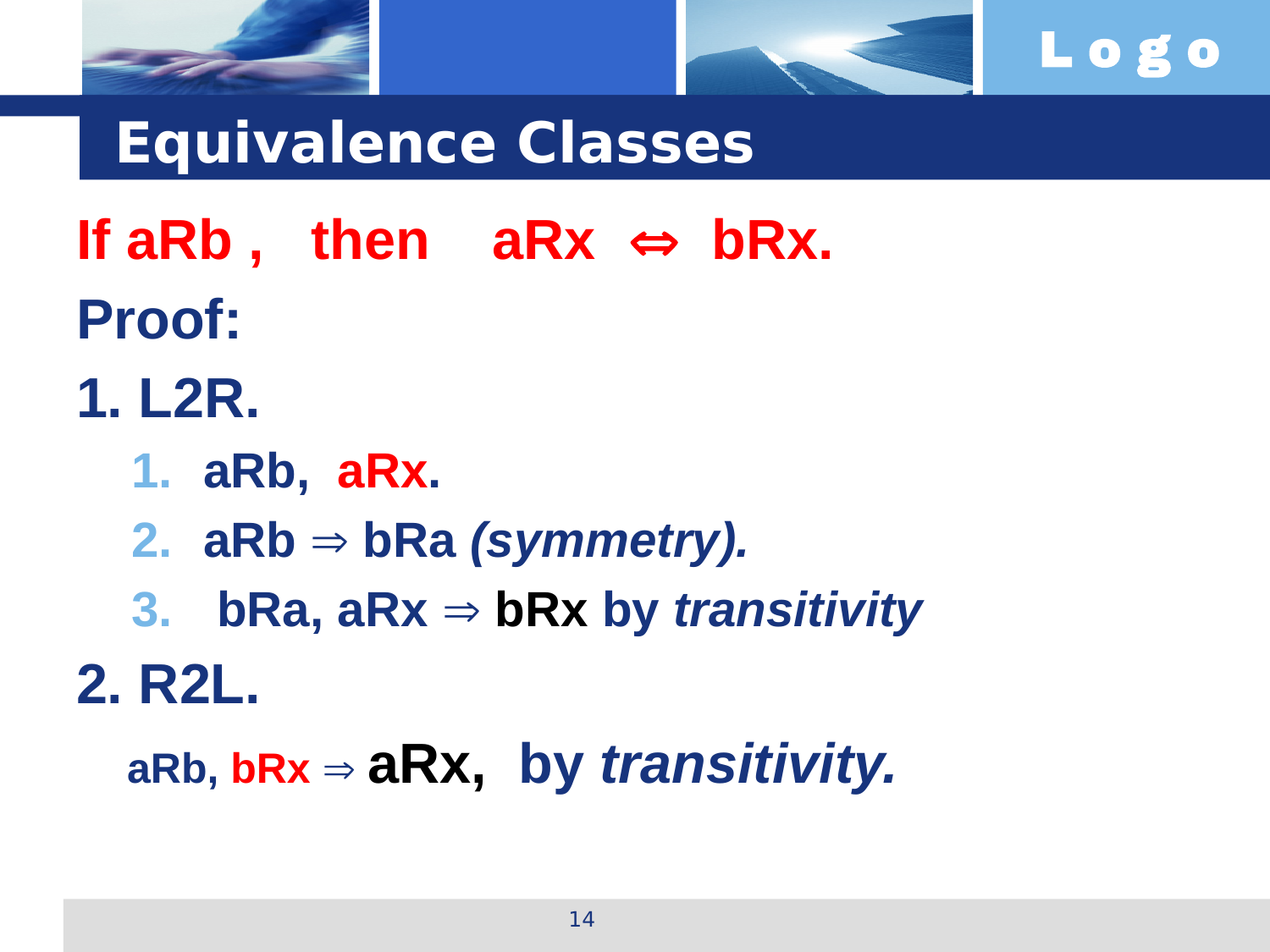

# Equivalence Classes
If aRb ,   then    aRx  ⇔  bRx.
Proof:
1. L2R.
aRb,  aRx.
aRb ⇒ bRa (symmetry).
 bRa, aRx ⇒ bRx by transitivity
2. R2L.
      aRb, bRx ⇒ aRx,  by transitivity.

14